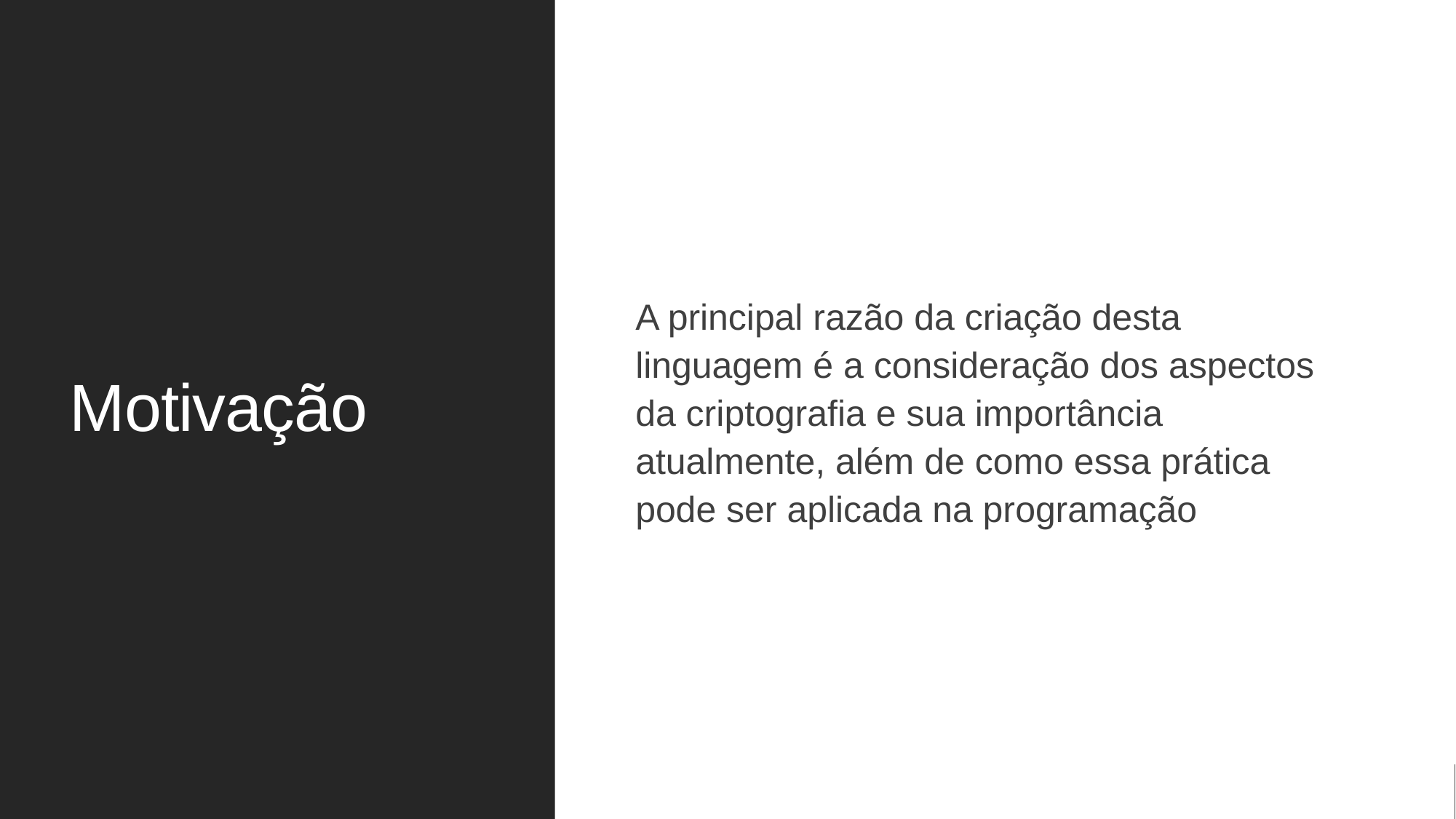

# Motivação
A principal razão da criação desta linguagem é a consideração dos aspectos da criptografia e sua importância atualmente, além de como essa prática pode ser aplicada na programação